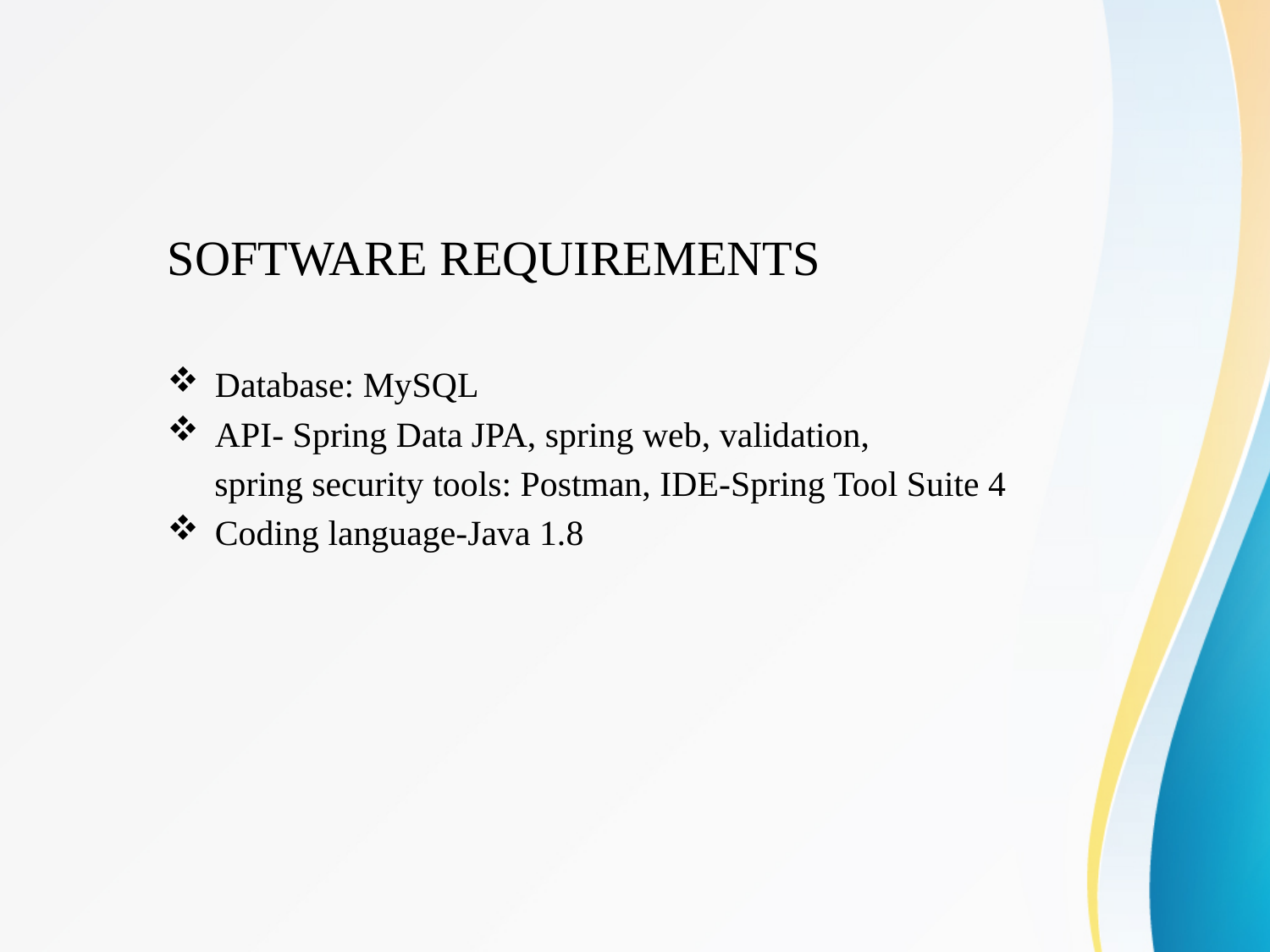

# SOFTWARE REQUIREMENTS
Database: MySQL
API- Spring Data JPA, spring web, validation,
    spring security tools: Postman, IDE-Spring Tool Suite 4
Coding language-Java 1.8